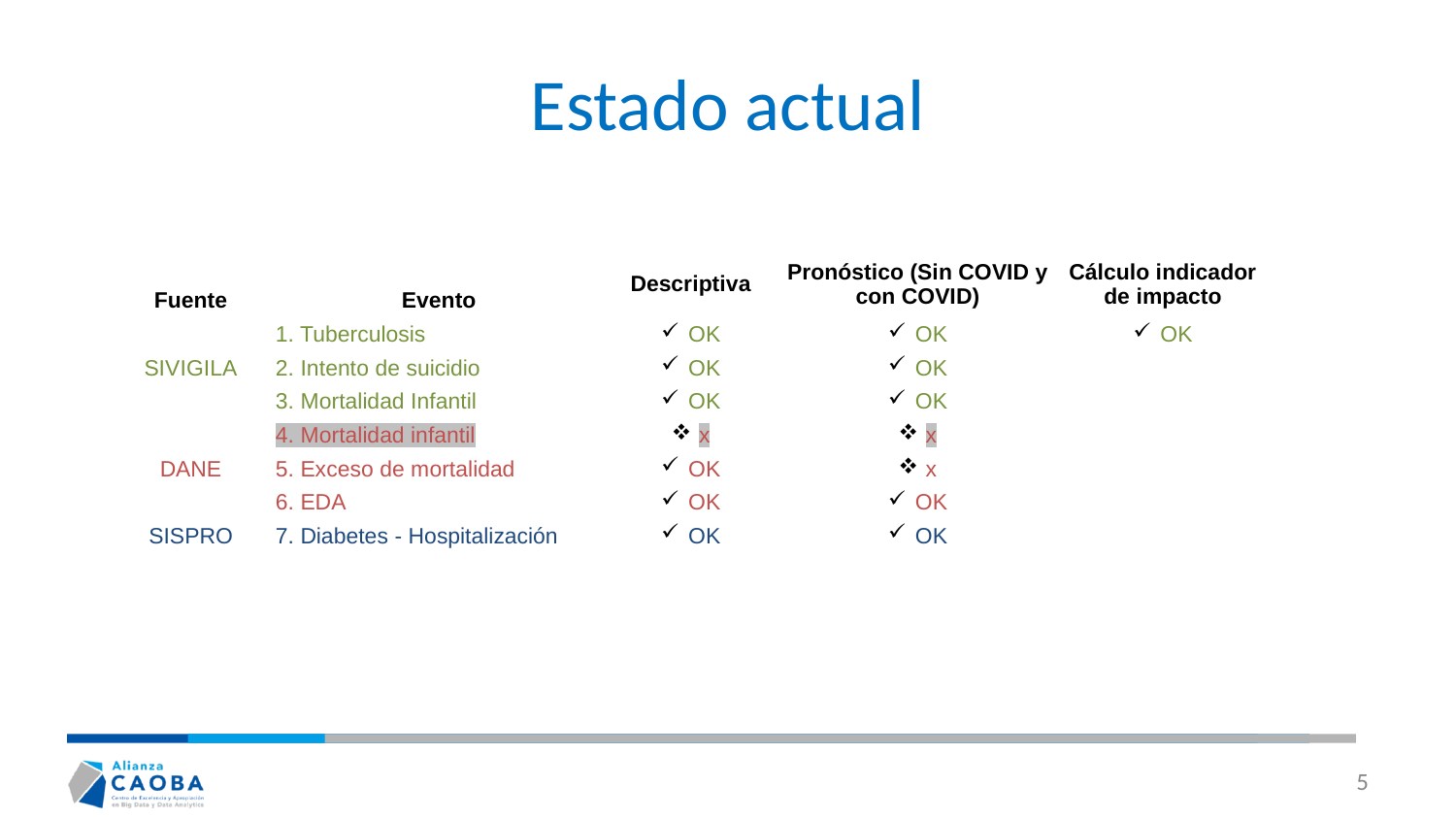

# Estado actual
| Fuente | Evento | Descriptiva | Pronóstico (Sin COVID y con COVID) | Cálculo indicador de impacto |
| --- | --- | --- | --- | --- |
| SIVIGILA | 1. Tuberculosis | OK | OK | OK |
|  | 2. Intento de suicidio | OK | OK |  |
|  | 3. Mortalidad Infantil | OK | OK |  |
| DANE | 4. Mortalidad infantil | x | x |  |
|  | 5. Exceso de mortalidad | OK | x |  |
|  | 6. EDA | OK | OK |  |
| SISPRO | 7. Diabetes - Hospitalización | OK | OK |  |